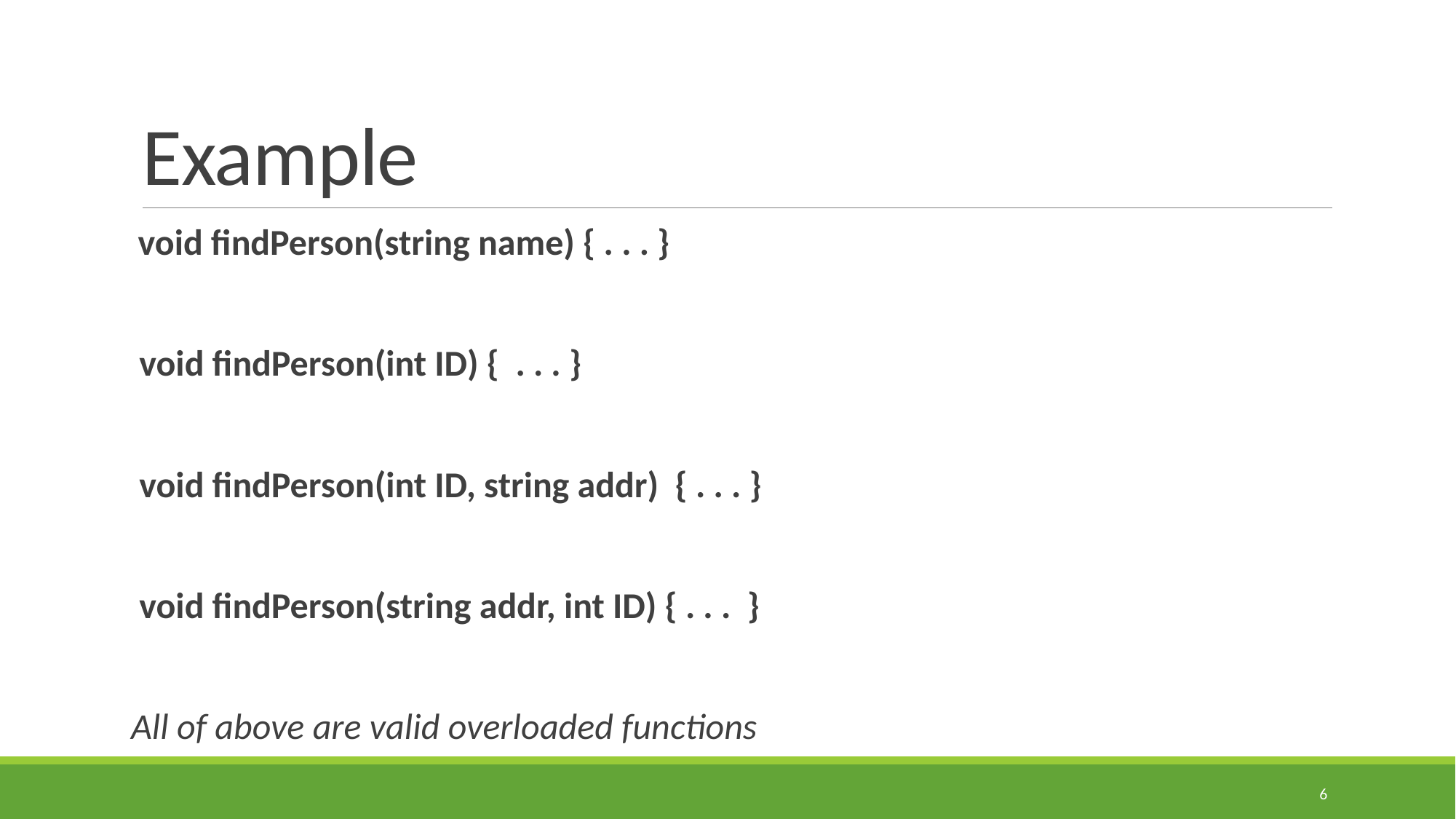

# Example
 void findPerson(string name) { . . . }

 void findPerson(int ID) {  . . . }

 void findPerson(int ID, string addr)  { . . . }

 void findPerson(string addr, int ID) { . . .  }

All of above are valid overloaded functions
6